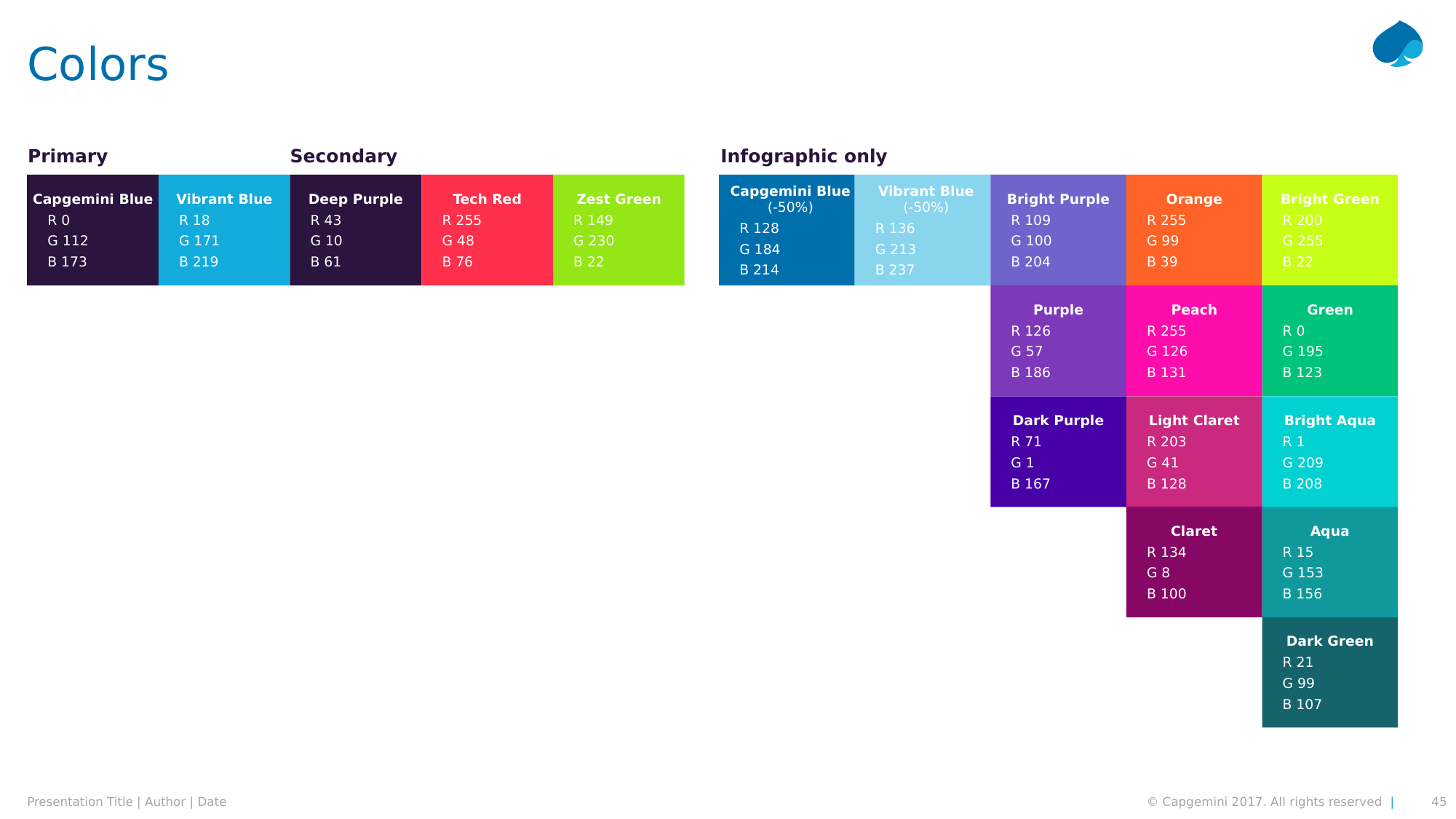

# Colors
Primary
Secondary
Infographic only
Capgemini Blue
R 0
G 112
B 173
Vibrant Blue
R 18
G 171
B 219
Deep Purple
R 43
G 10
B 61
Tech Red
R 255
G 48
B 76
Zest Green
R 149
G 230
B 22
Capgemini Blue (-50%)
R 128
G 184
B 214
Vibrant Blue
(-50%)
R 136
G 213
B 237
Bright Purple
R 109
G 100
B 204
Orange
R 255
G 99
B 39
Bright Green
R 200
G 255
B 22
Purple
R 126
G 57
B 186
Peach
R 255
G 126
B 131
Green
R 0
G 195
B 123
Dark Purple
R 71
G 1
B 167
Light Claret
R 203
G 41
B 128
Bright Aqua
R 1
G 209
B 208
Claret
R 134
G 8
B 100
Aqua
R 15
G 153
B 156
Dark Green
R 21
G 99
B 107